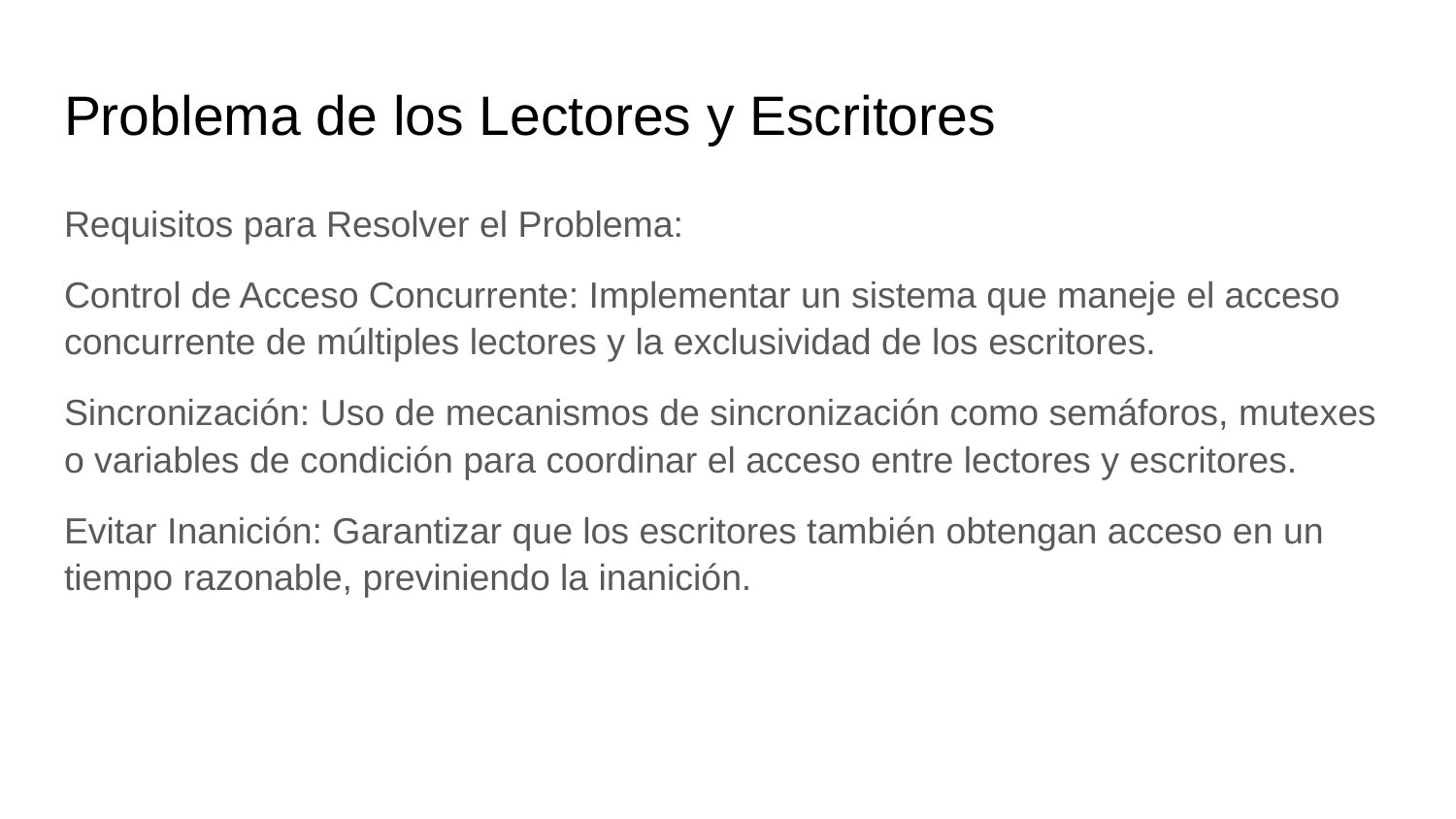

# Problema de los Lectores y Escritores

Requisitos para Resolver el Problema:
Control de Acceso Concurrente: Implementar un sistema que maneje el acceso concurrente de múltiples lectores y la exclusividad de los escritores.
Sincronización: Uso de mecanismos de sincronización como semáforos, mutexes o variables de condición para coordinar el acceso entre lectores y escritores.
Evitar Inanición: Garantizar que los escritores también obtengan acceso en un tiempo razonable, previniendo la inanición.